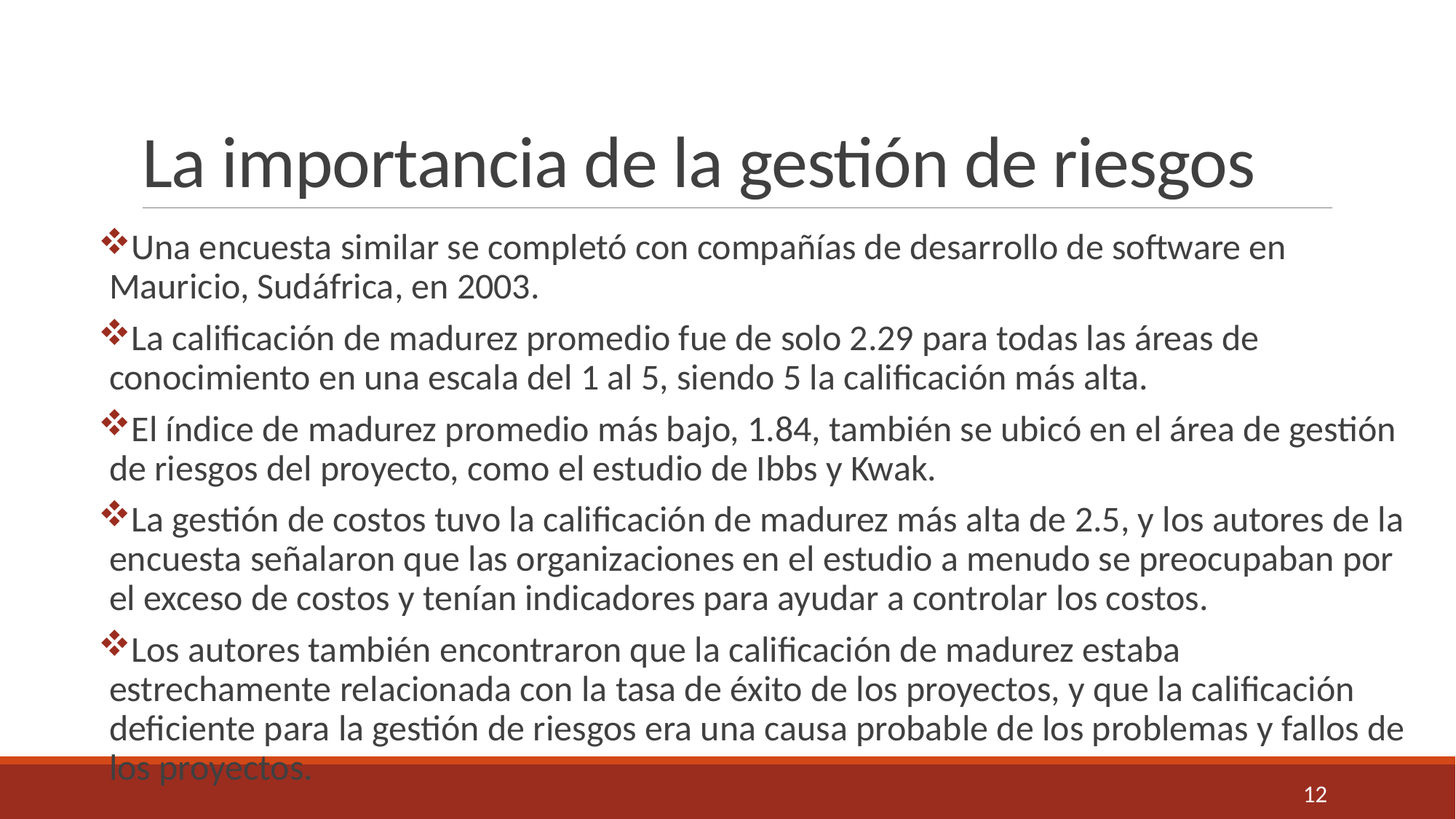

# La importancia de la gestión de riesgos
Una encuesta similar se completó con compañías de desarrollo de software en Mauricio, Sudáfrica, en 2003.
La calificación de madurez promedio fue de solo 2.29 para todas las áreas de conocimiento en una escala del 1 al 5, siendo 5 la calificación más alta.
El índice de madurez promedio más bajo, 1.84, también se ubicó en el área de gestión de riesgos del proyecto, como el estudio de Ibbs y Kwak.
La gestión de costos tuvo la calificación de madurez más alta de 2.5, y los autores de la encuesta señalaron que las organizaciones en el estudio a menudo se preocupaban por el exceso de costos y tenían indicadores para ayudar a controlar los costos.
Los autores también encontraron que la calificación de madurez estaba estrechamente relacionada con la tasa de éxito de los proyectos, y que la calificación deficiente para la gestión de riesgos era una causa probable de los problemas y fallos de los proyectos.
12